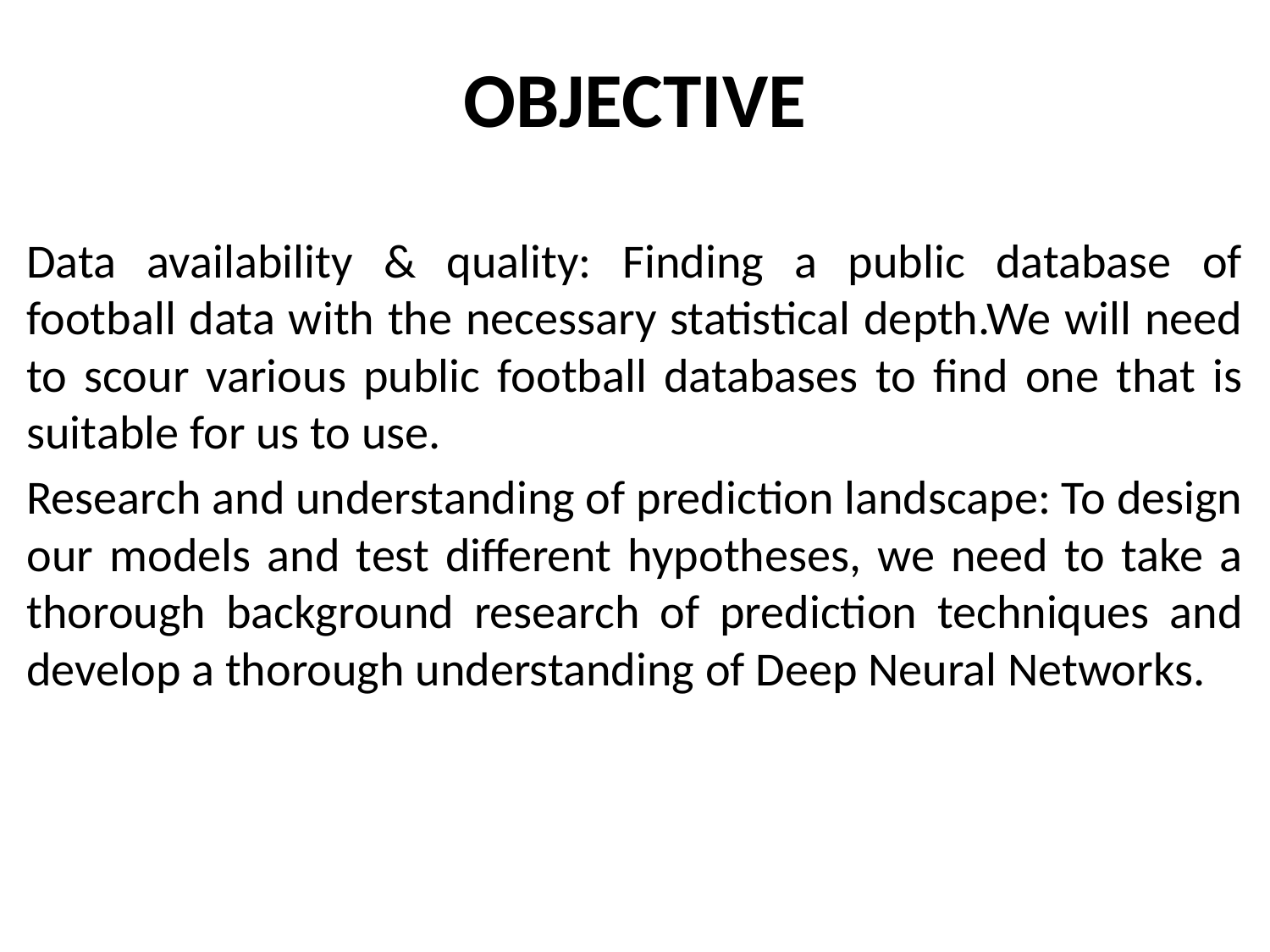

# OBJECTIVE
Data availability & quality: Finding a public database of football data with the necessary statistical depth.We will need to scour various public football databases to find one that is suitable for us to use.
Research and understanding of prediction landscape: To design our models and test different hypotheses, we need to take a thorough background research of prediction techniques and develop a thorough understanding of Deep Neural Networks.